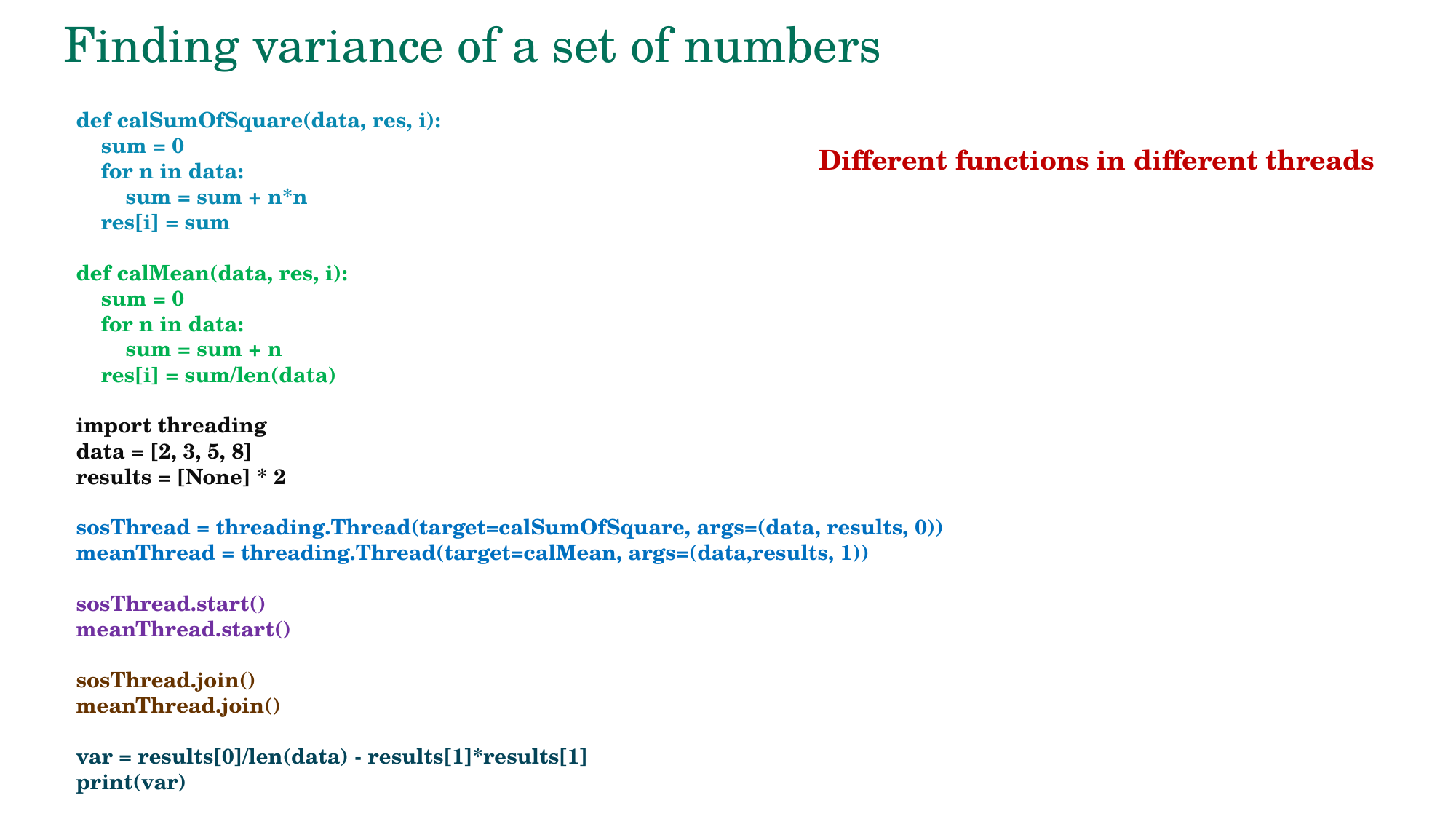

# Finding variance of a set of numbers
def calSumOfSquare(data, res, i):
    sum = 0
    for n in data:
        sum = sum + n*n
    res[i] = sum

def calMean(data, res, i):
    sum = 0
    for n in data:
        sum = sum + n
    res[i] = sum/len(data)

import threading
data = [2, 3, 5, 8]
results = [None] * 2

sosThread = threading.Thread(target=calSumOfSquare, args=(data, results, 0))
meanThread = threading.Thread(target=calMean, args=(data,results, 1))

sosThread.start()
meanThread.start()

sosThread.join()
meanThread.join()

var = results[0]/len(data) - results[1]*results[1]
print(var)
Different functions in different threads